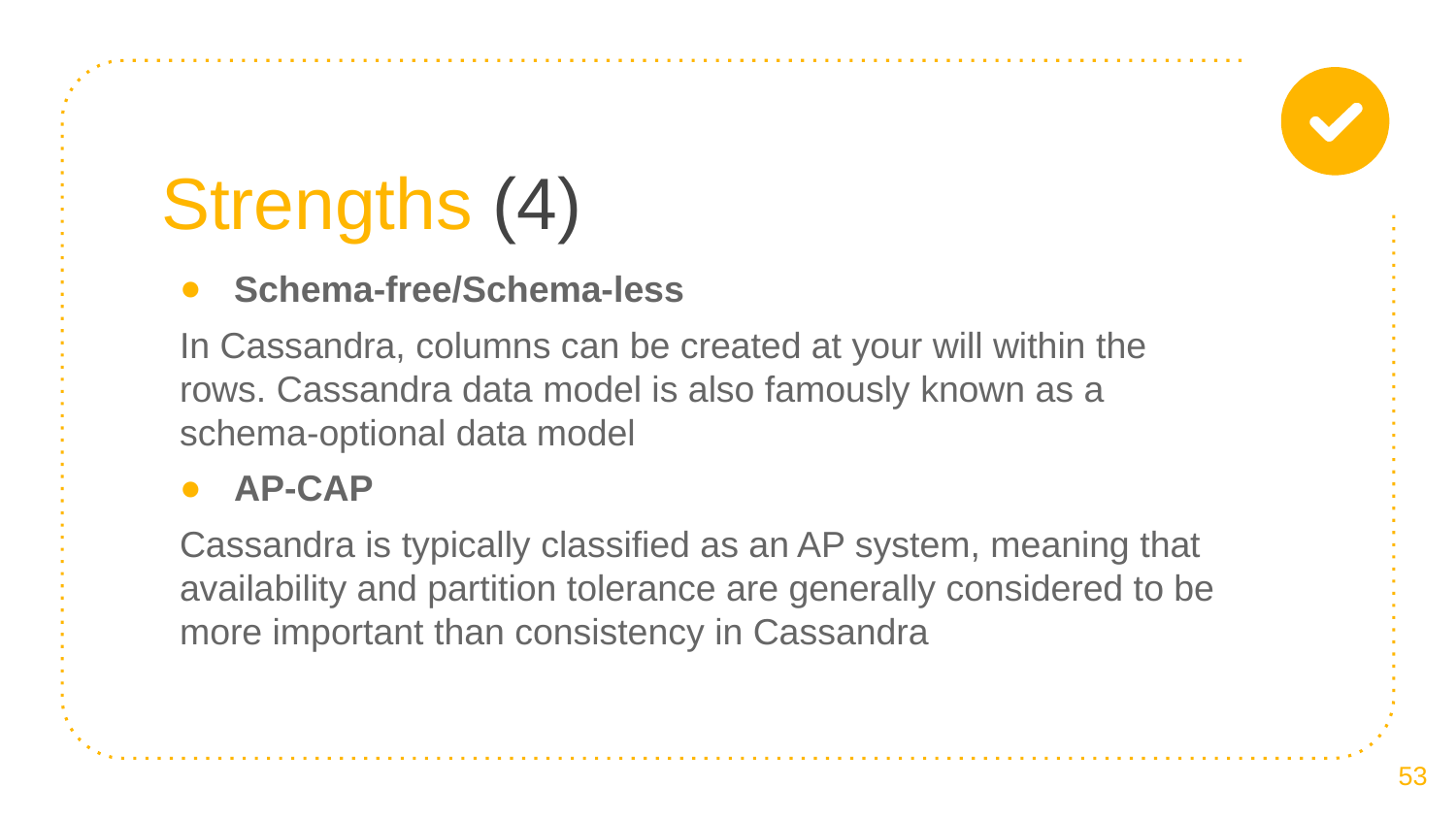

# Strengths (4)
Schema-free/Schema-less
In Cassandra, columns can be created at your will within the rows. Cassandra data model is also famously known as a schema-optional data model
AP-CAP
Cassandra is typically classified as an AP system, meaning that availability and partition tolerance are generally considered to be more important than consistency in Cassandra
53